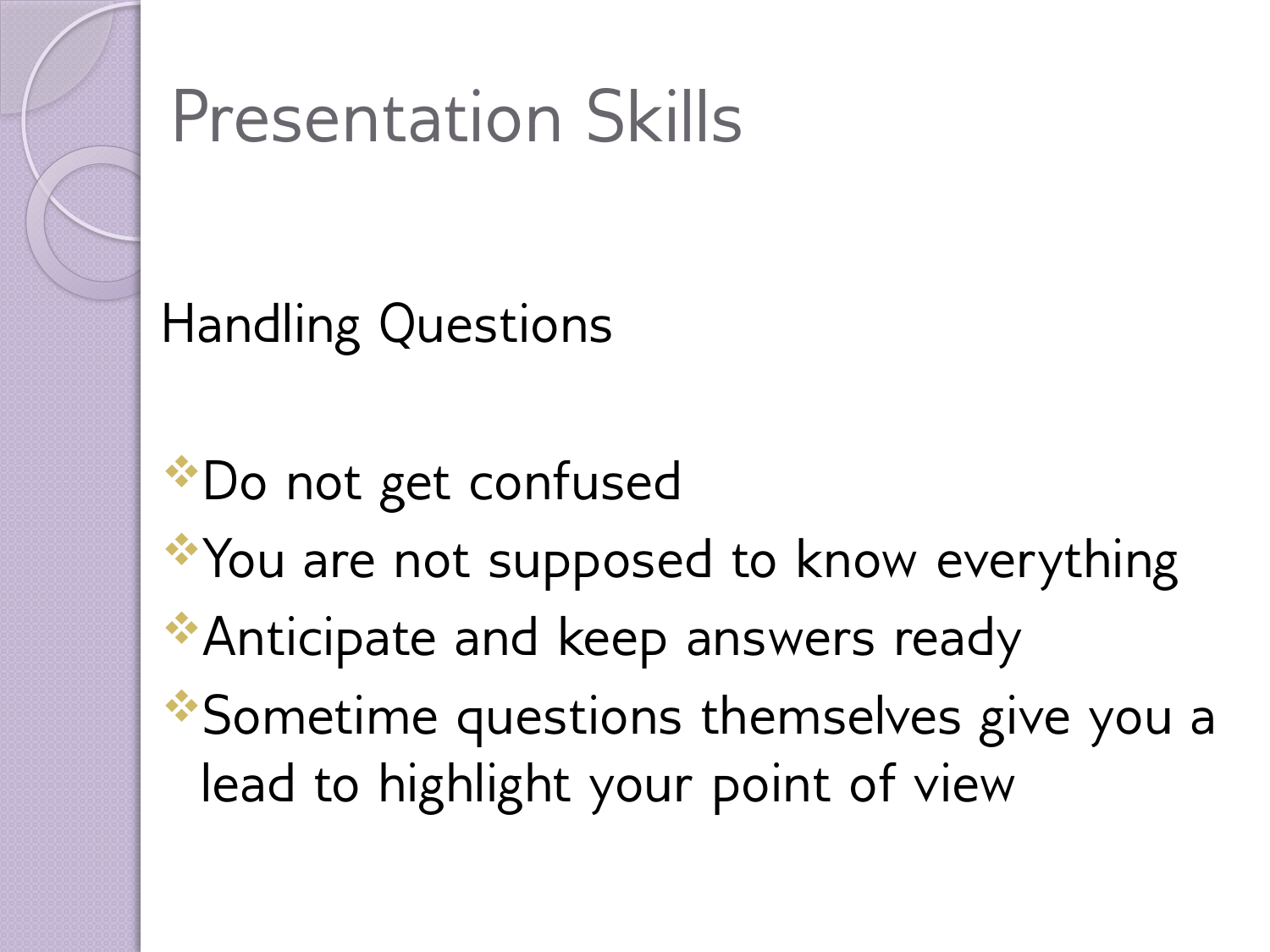

# Presentation Skills
Handling Questions

Do not get confused
You are not supposed to know everything
Anticipate and keep answers ready
Sometime questions themselves give you a lead to highlight your point of view